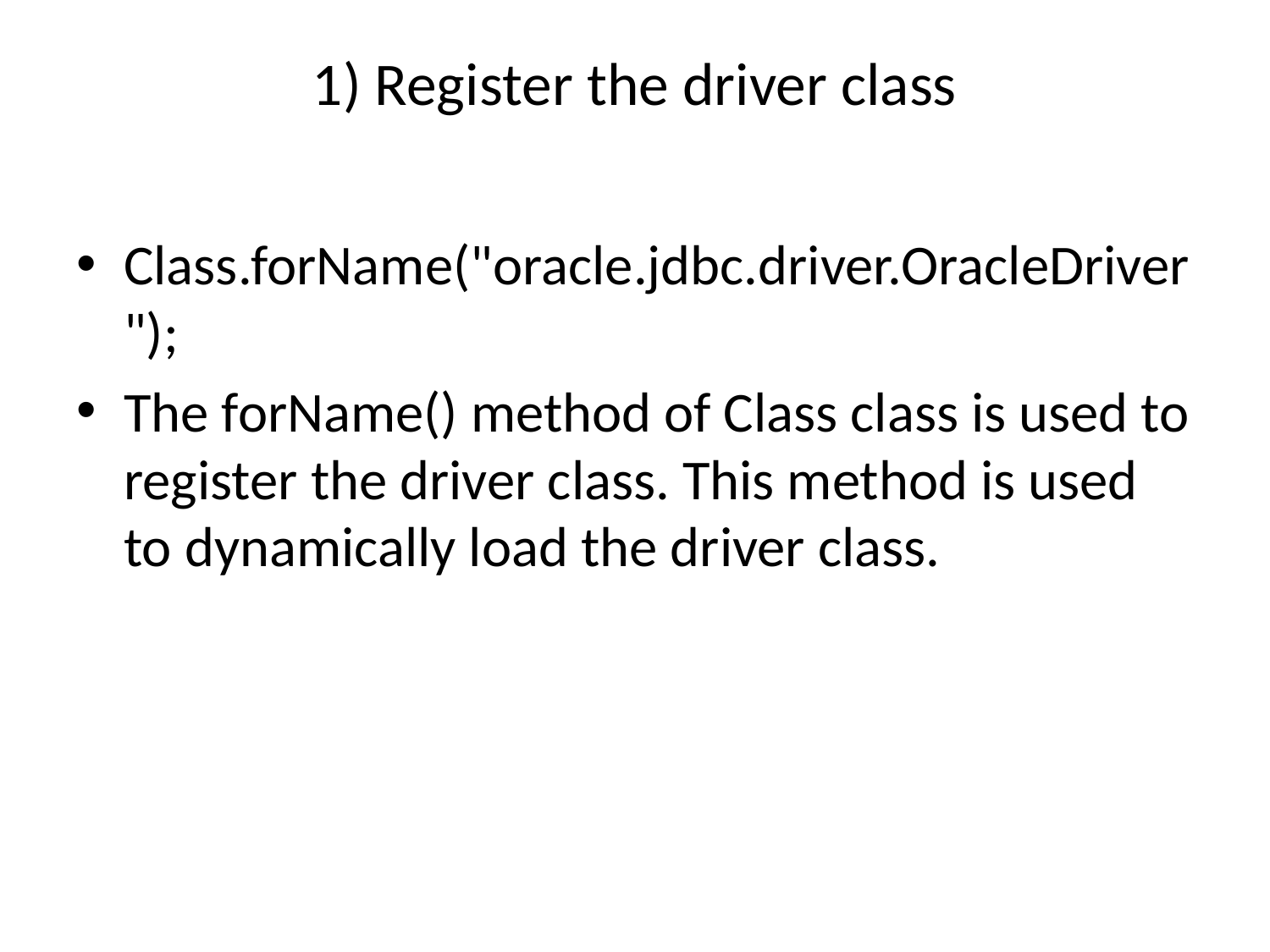

# 1) Register the driver class
Class.forName("oracle.jdbc.driver.OracleDriver");
The forName() method of Class class is used to register the driver class. This method is used to dynamically load the driver class.